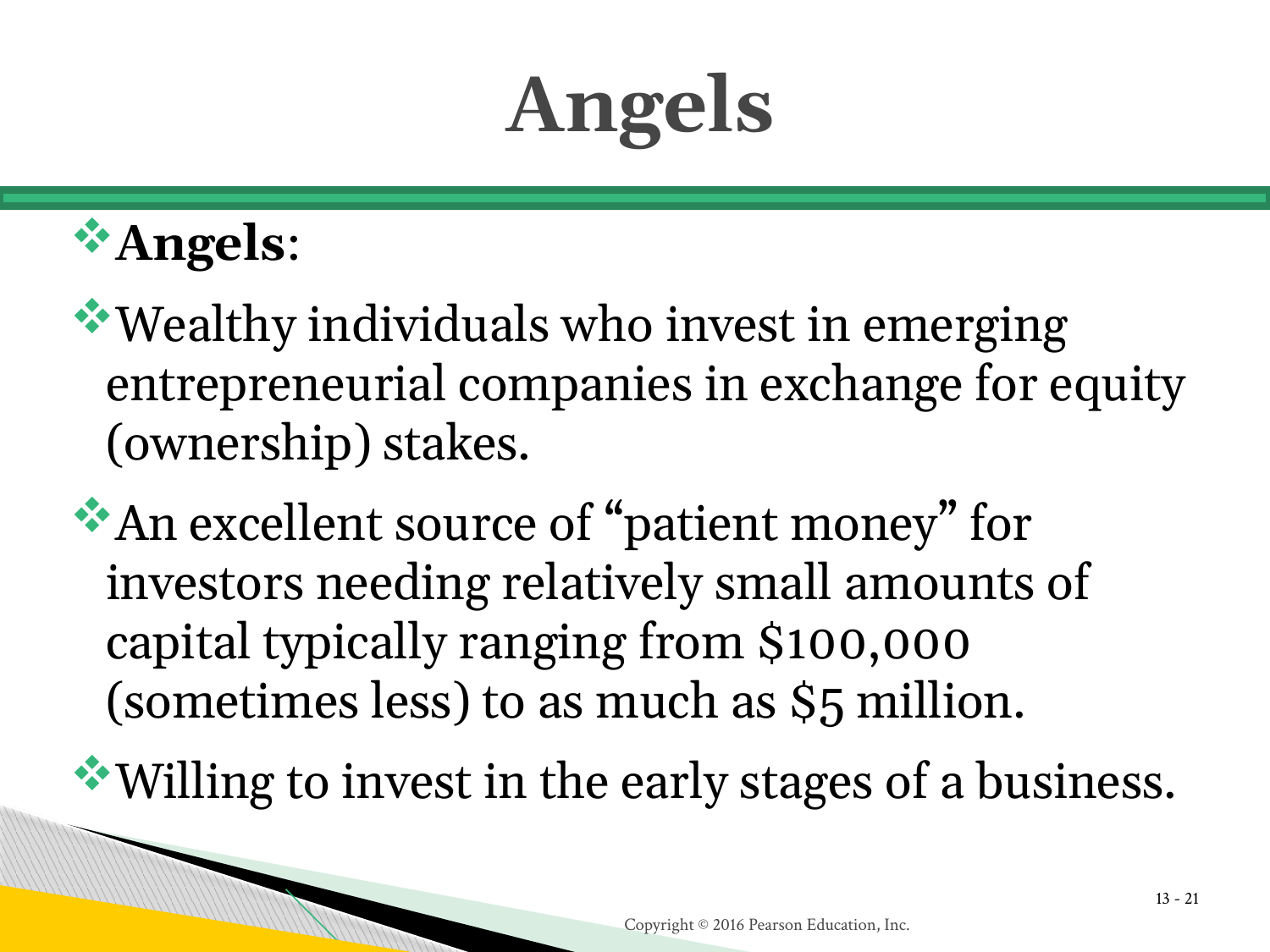

# Angels
Angels:
Wealthy individuals who invest in emerging  entrepreneurial companies in exchange for equity (ownership) stakes.
An excellent source of “patient money” for investors needing relatively small amounts of capital typically ranging from $100,000 (sometimes less) to as much as $5 million.
Willing to invest in the early stages of a business.

13 - 21
Copyright © 2016 Pearson Education, Inc.